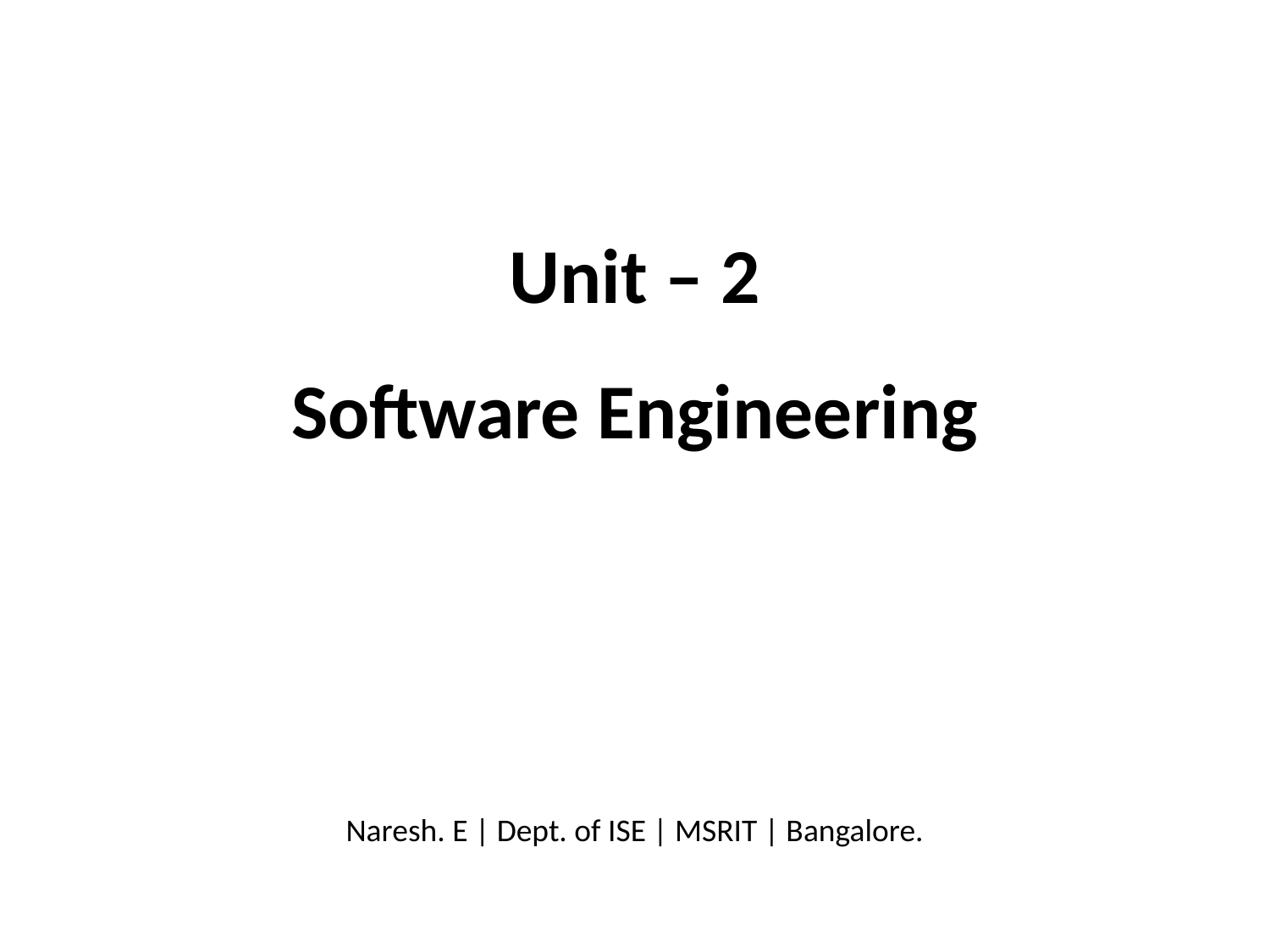

# Unit – 2 Software Engineering
Naresh. E | Dept. of ISE | MSRIT | Bangalore.